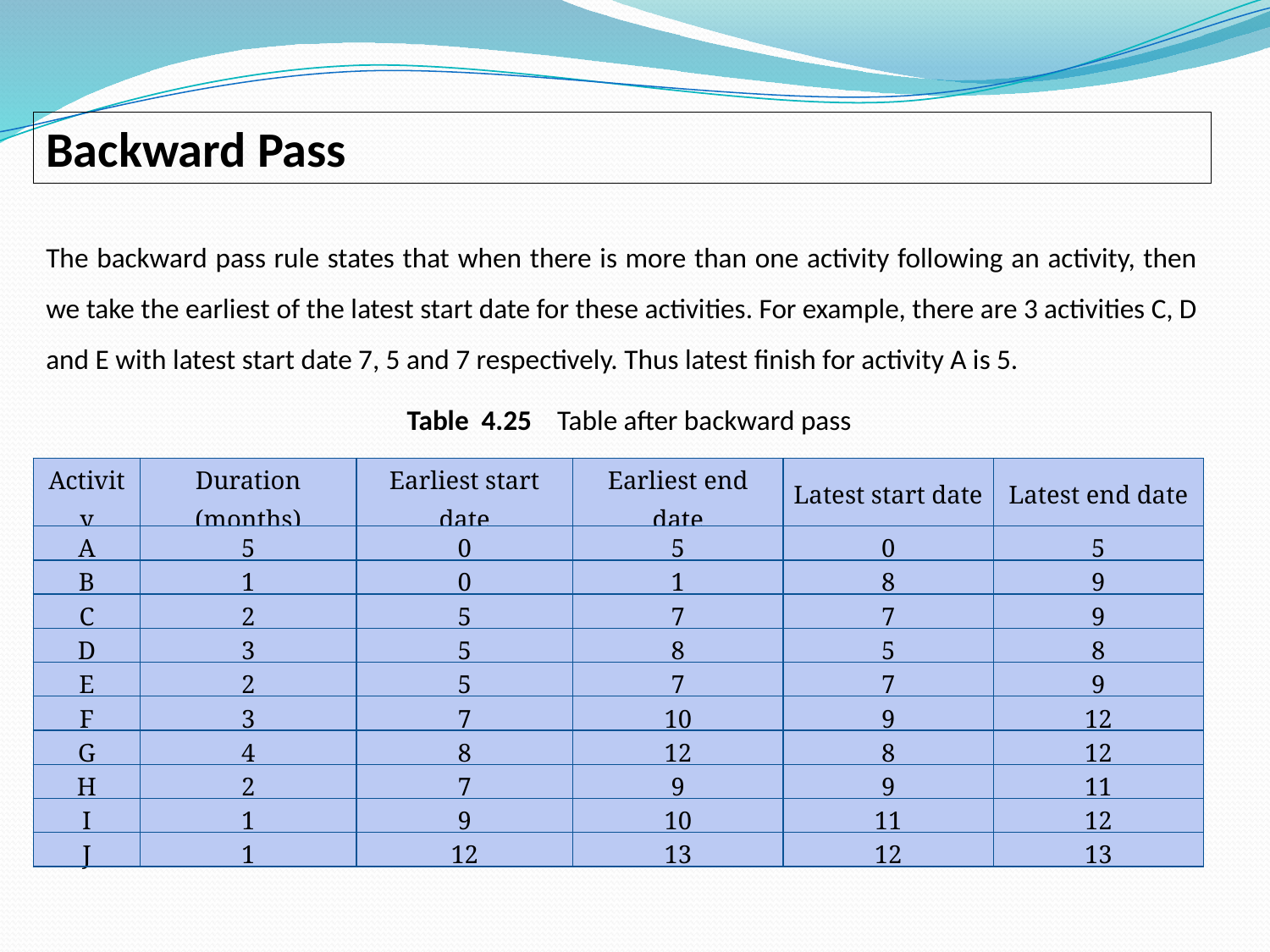

Backward Pass
The backward pass rule states that when there is more than one activity following an activity, then we take the earliest of the latest start date for these activities. For example, there are 3 activities C, D and E with latest start date 7, 5 and 7 respectively. Thus latest finish for activity A is 5.
Table  4.25    Table after backward pass
| Activity | Duration (months) | Earliest start date | Earliest end date | Latest start date | Latest end date |
| --- | --- | --- | --- | --- | --- |
| A | 5 | 0 | 5 | 0 | 5 |
| B | 1 | 0 | 1 | 8 | 9 |
| C | 2 | 5 | 7 | 7 | 9 |
| D | 3 | 5 | 8 | 5 | 8 |
| E | 2 | 5 | 7 | 7 | 9 |
| F | 3 | 7 | 10 | 9 | 12 |
| G | 4 | 8 | 12 | 8 | 12 |
| H | 2 | 7 | 9 | 9 | 11 |
| I | 1 | 9 | 10 | 11 | 12 |
| J | 1 | 12 | 13 | 12 | 13 |